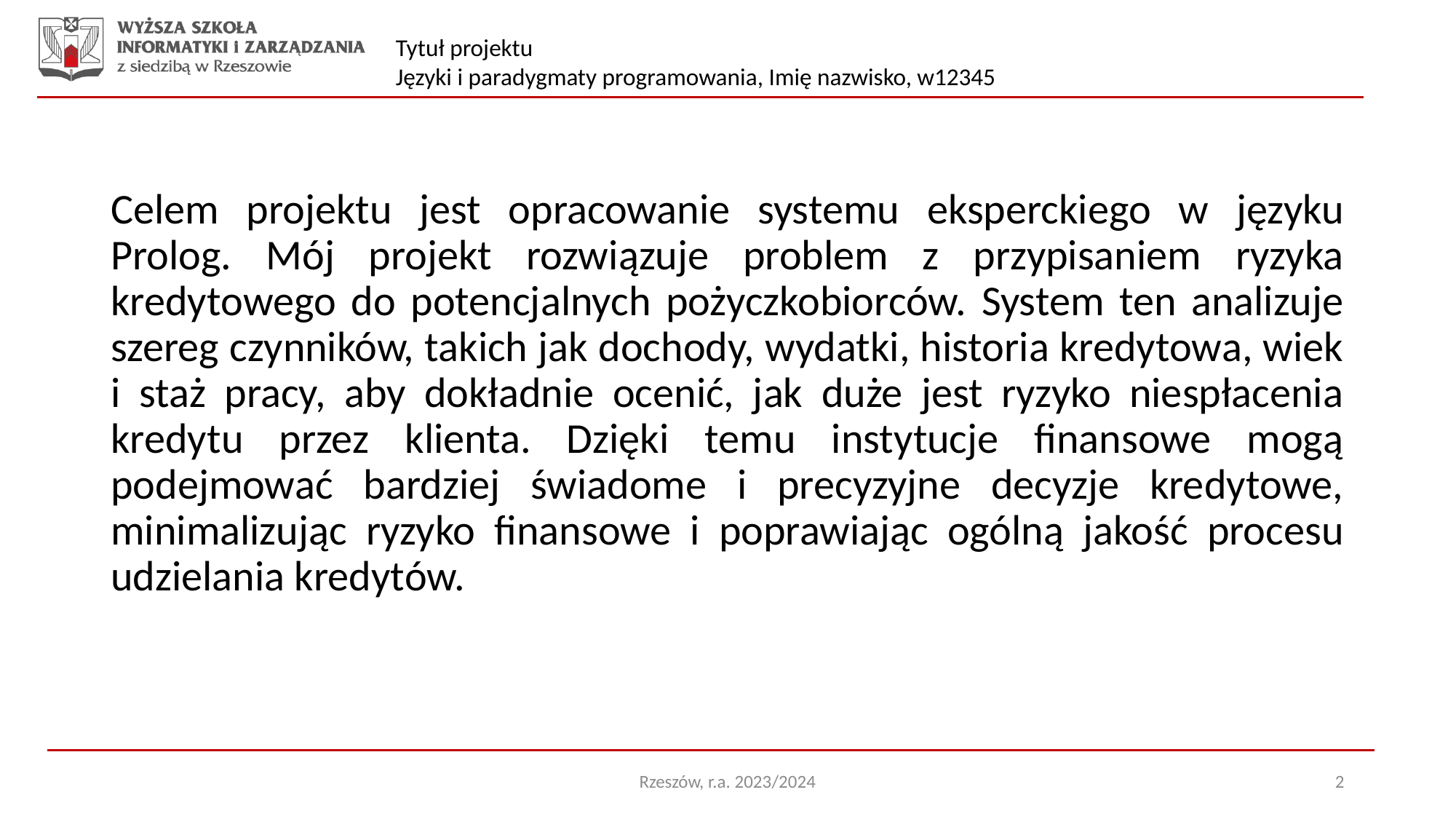

Celem projektu jest opracowanie systemu eksperckiego w języku Prolog. Mój projekt rozwiązuje problem z przypisaniem ryzyka kredytowego do potencjalnych pożyczkobiorców. System ten analizuje szereg czynników, takich jak dochody, wydatki, historia kredytowa, wiek i staż pracy, aby dokładnie ocenić, jak duże jest ryzyko niespłacenia kredytu przez klienta. Dzięki temu instytucje finansowe mogą podejmować bardziej świadome i precyzyjne decyzje kredytowe, minimalizując ryzyko finansowe i poprawiając ogólną jakość procesu udzielania kredytów.

Rzeszów, r.a. 2023/2024
2